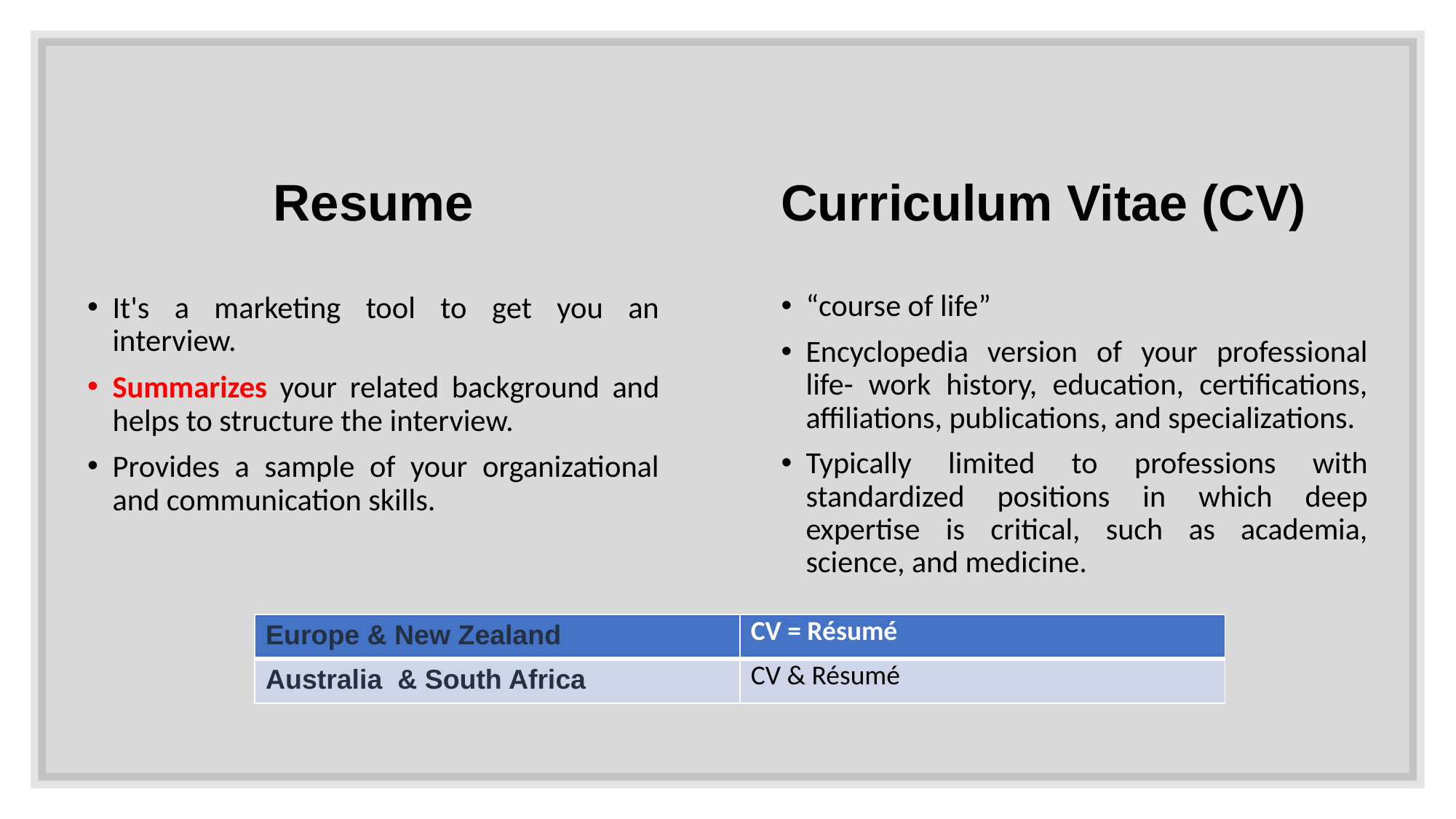

Resume

It's a marketing tool to get you an interview.
Summarizes your related background and helps to structure the interview.
Provides a sample of your organizational and communication skills.

Curriculum Vitae (CV)

“course of life”
Encyclopedia version of your professional life- work history, education, certifications, affiliations, publications, and specializations.
Typically limited to professions with standardized positions in which deep expertise is critical, such as academia, science, and medicine.

| Europe & New Zealand | CV = Résumé |
| --- | --- |
| Australia & South Africa | CV & Résumé |